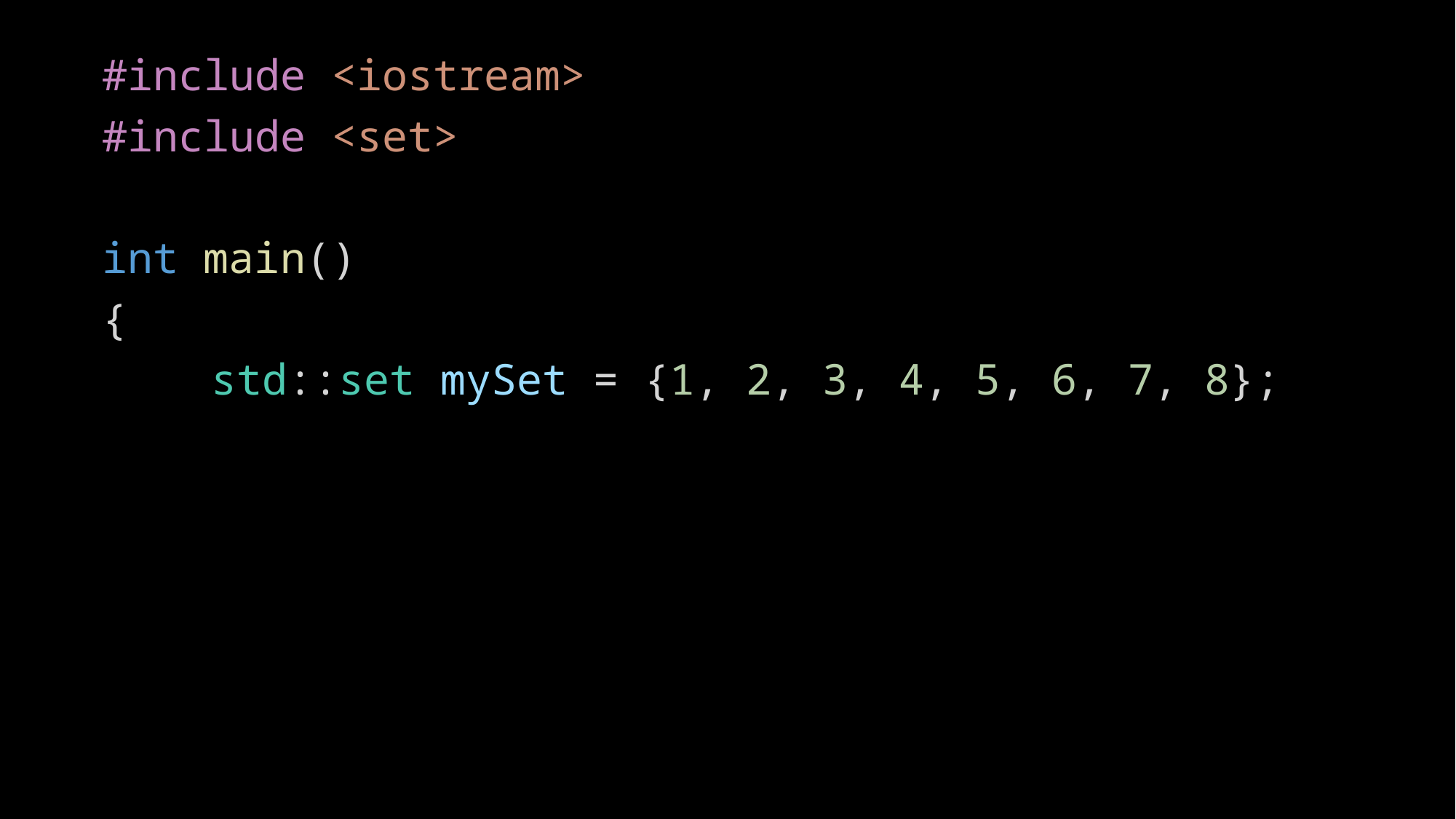

#include <iostream>
#include <set>

int main()
{
	std::set mySet = {1, 2, 3, 4, 5, 6, 7, 8};